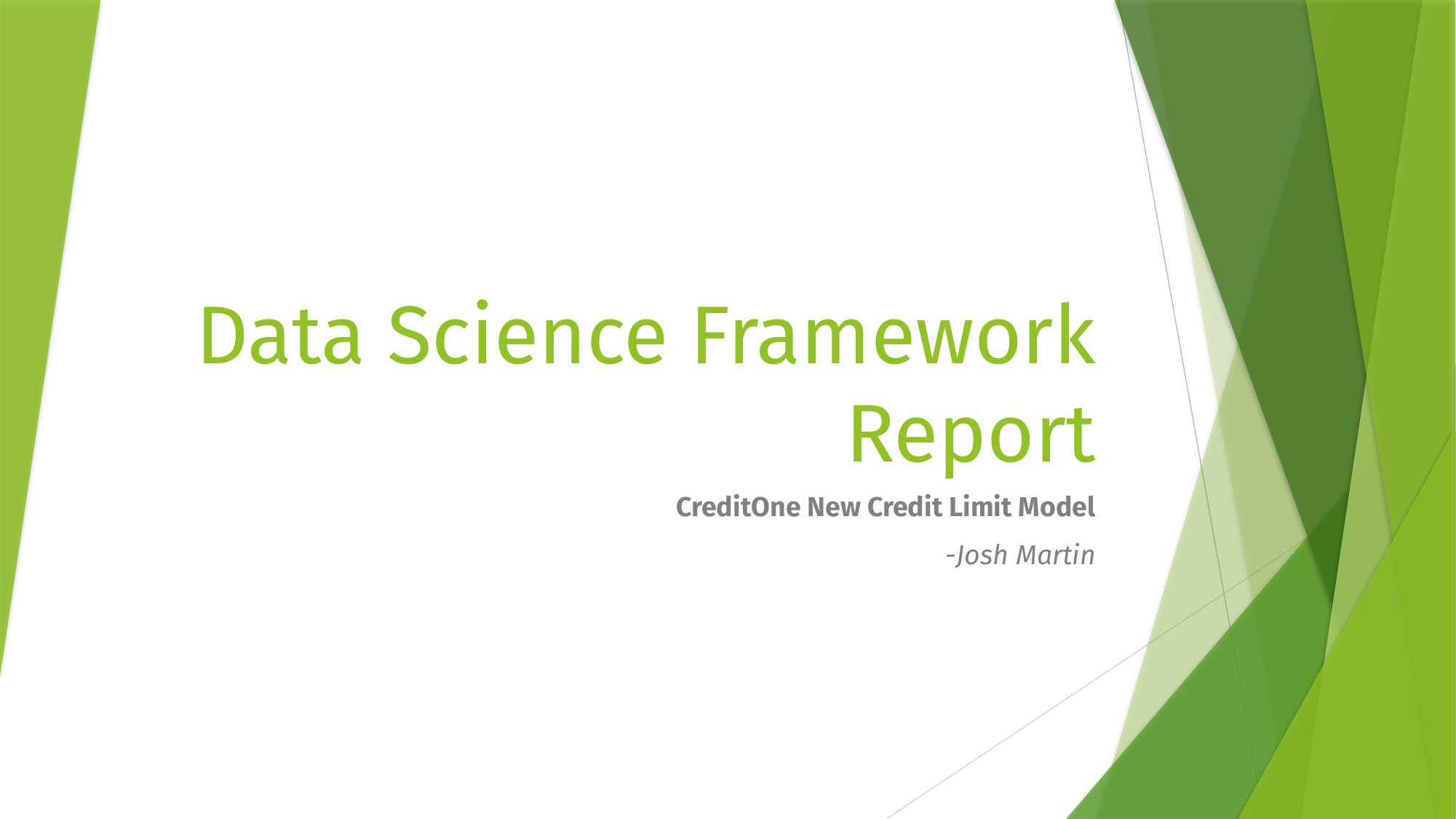

# Data Science Framework Report
CreditOne New Credit Limit Model
-Josh Martin